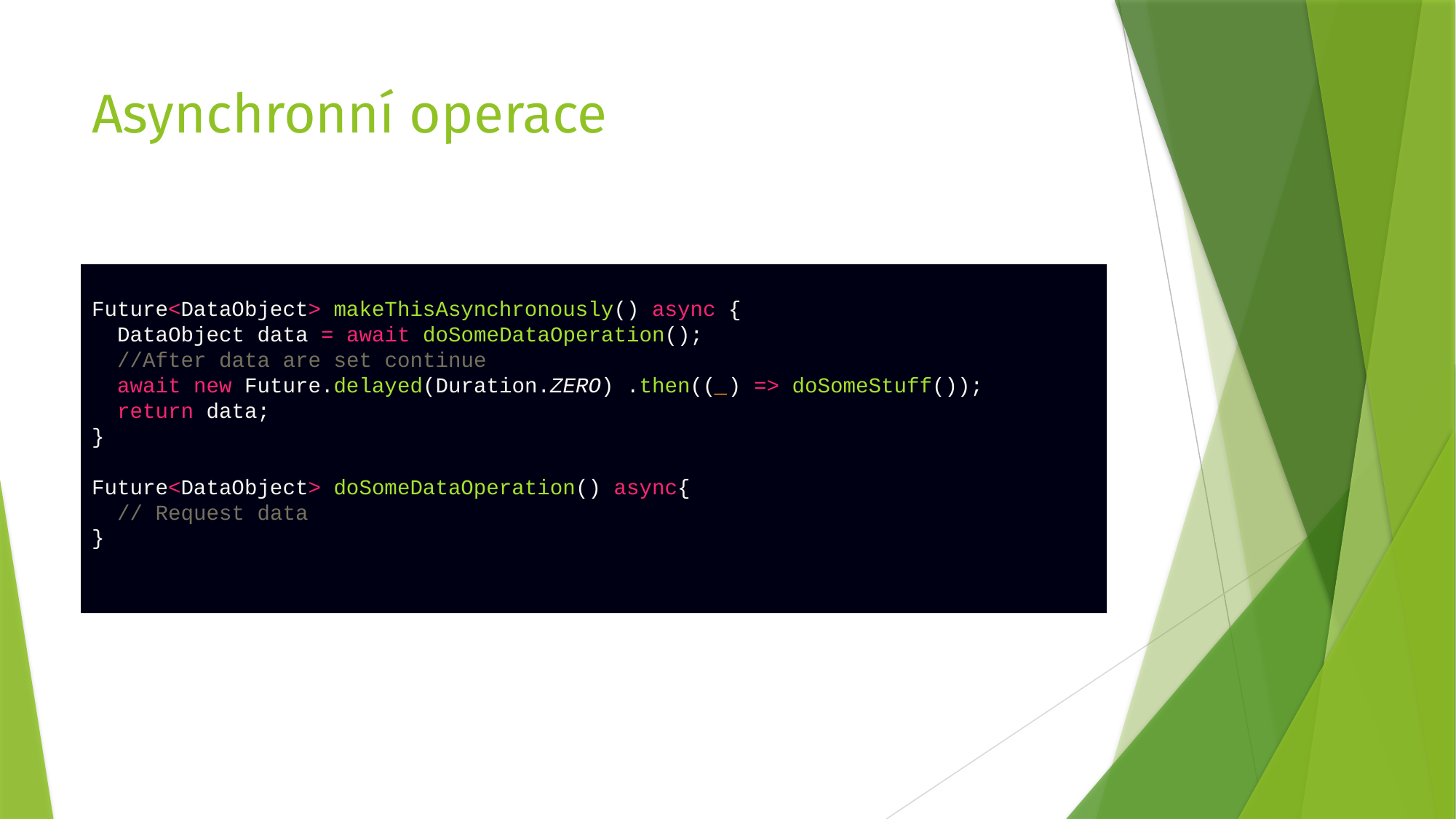

# Asynchronní operace

Future<DataObject> makeThisAsynchronously() async {
  DataObject data = await doSomeDataOperation();
  //After data are set continue
  await new Future.delayed(Duration.ZERO) .then((_) => doSomeStuff());
  return data;
}
Future<DataObject> doSomeDataOperation() async{
  // Request data
}